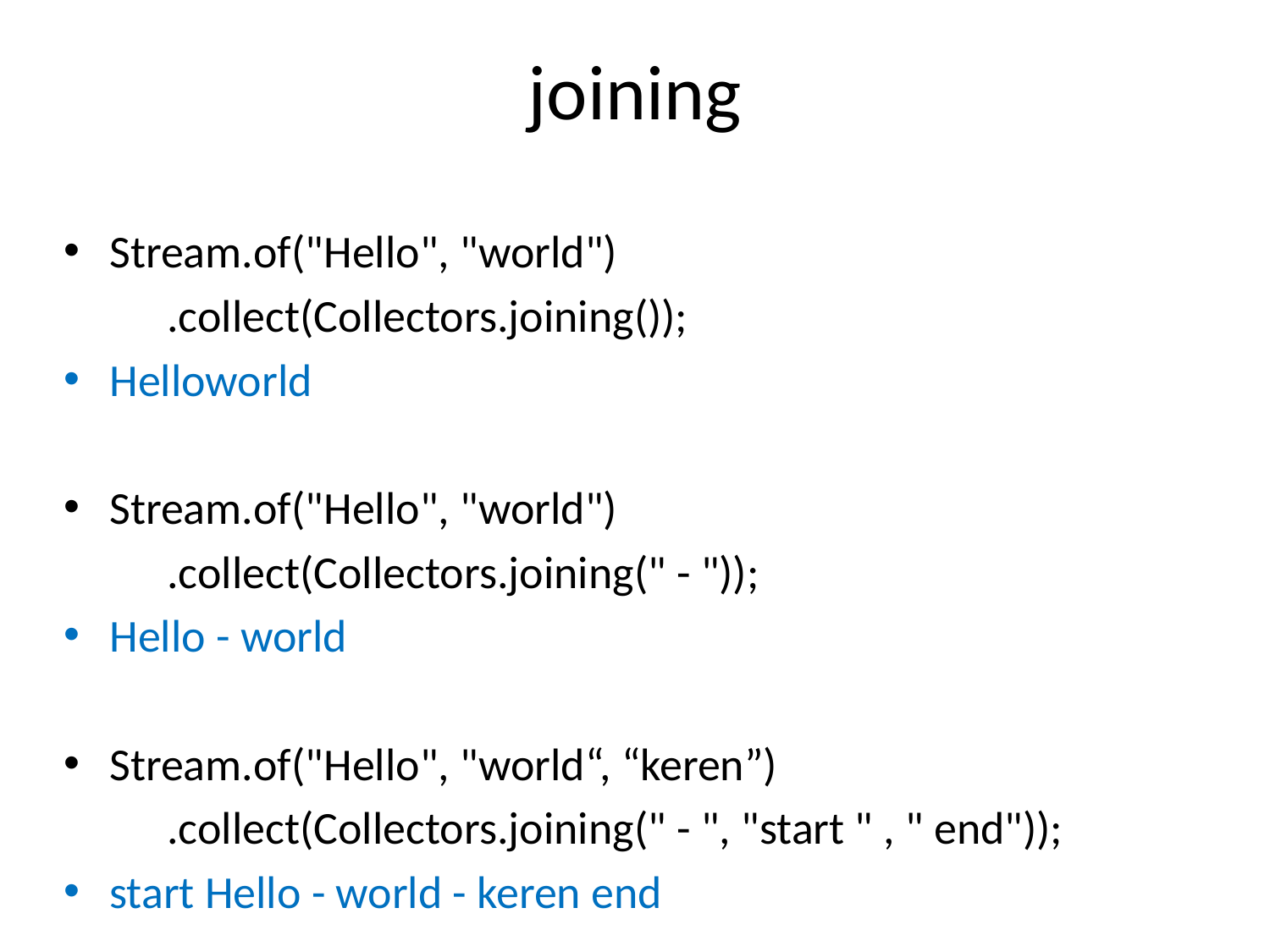

# joining
Stream.of("Hello", "world")
	.collect(Collectors.joining());
Helloworld

Stream.of("Hello", "world")
	.collect(Collectors.joining(" - "));
Hello - world

Stream.of("Hello", "world“, “keren”)
	.collect(Collectors.joining(" - ", "start " , " end"));
start Hello - world - keren end